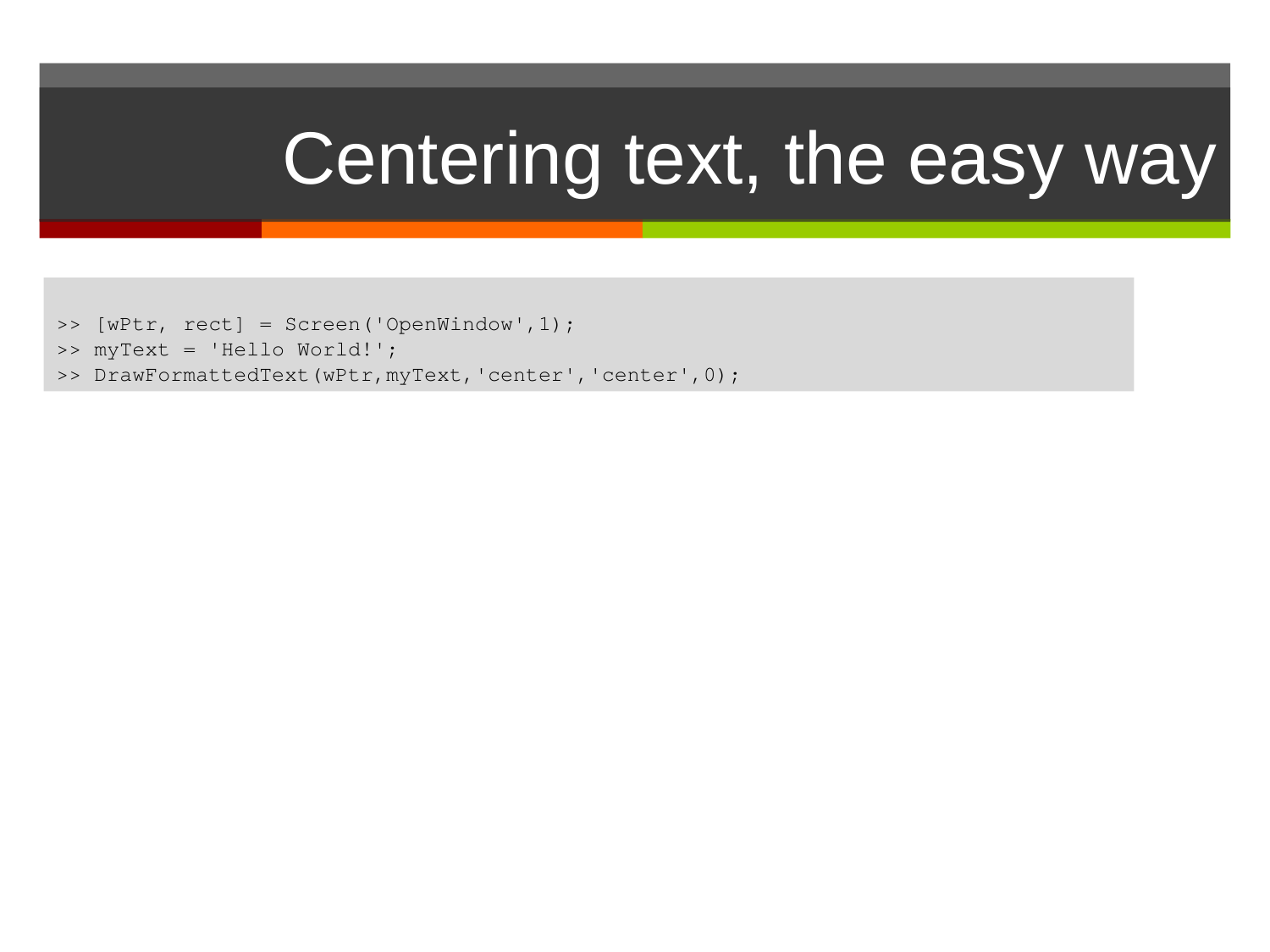

# Centering text, the easy way

>> [wPtr, rect] = Screen('OpenWindow',1);
>> myText = 'Hello World!';
>> DrawFormattedText(wPtr,myText,'center','center',0);